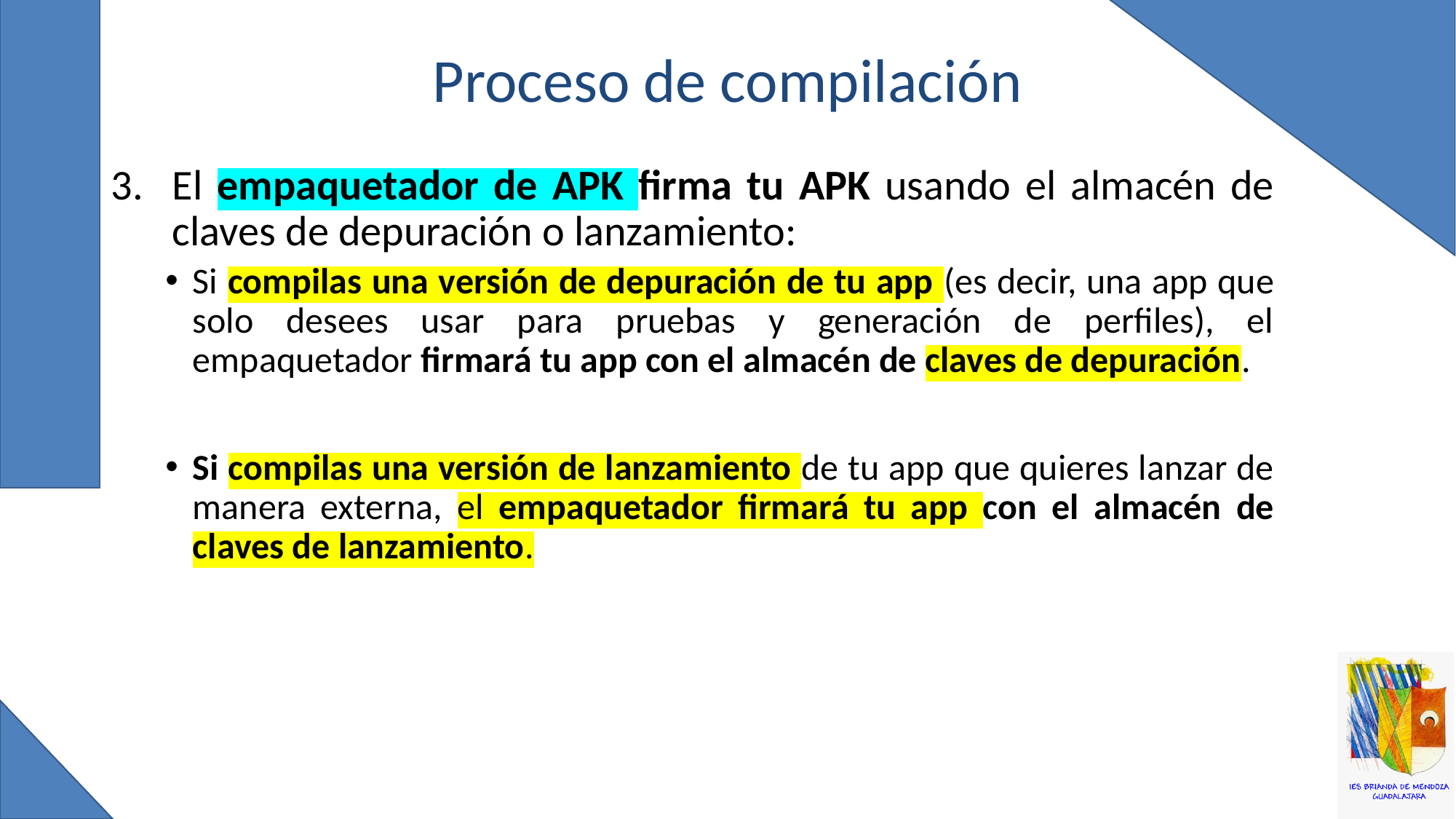

# Proceso de compilación
El empaquetador de APK firma tu APK usando el almacén de claves de depuración o lanzamiento:
Si compilas una versión de depuración de tu app (es decir, una app que solo desees usar para pruebas y generación de perfiles), el empaquetador firmará tu app con el almacén de claves de depuración.

Si compilas una versión de lanzamiento de tu app que quieres lanzar de manera externa, el empaquetador firmará tu app con el almacén de claves de lanzamiento.